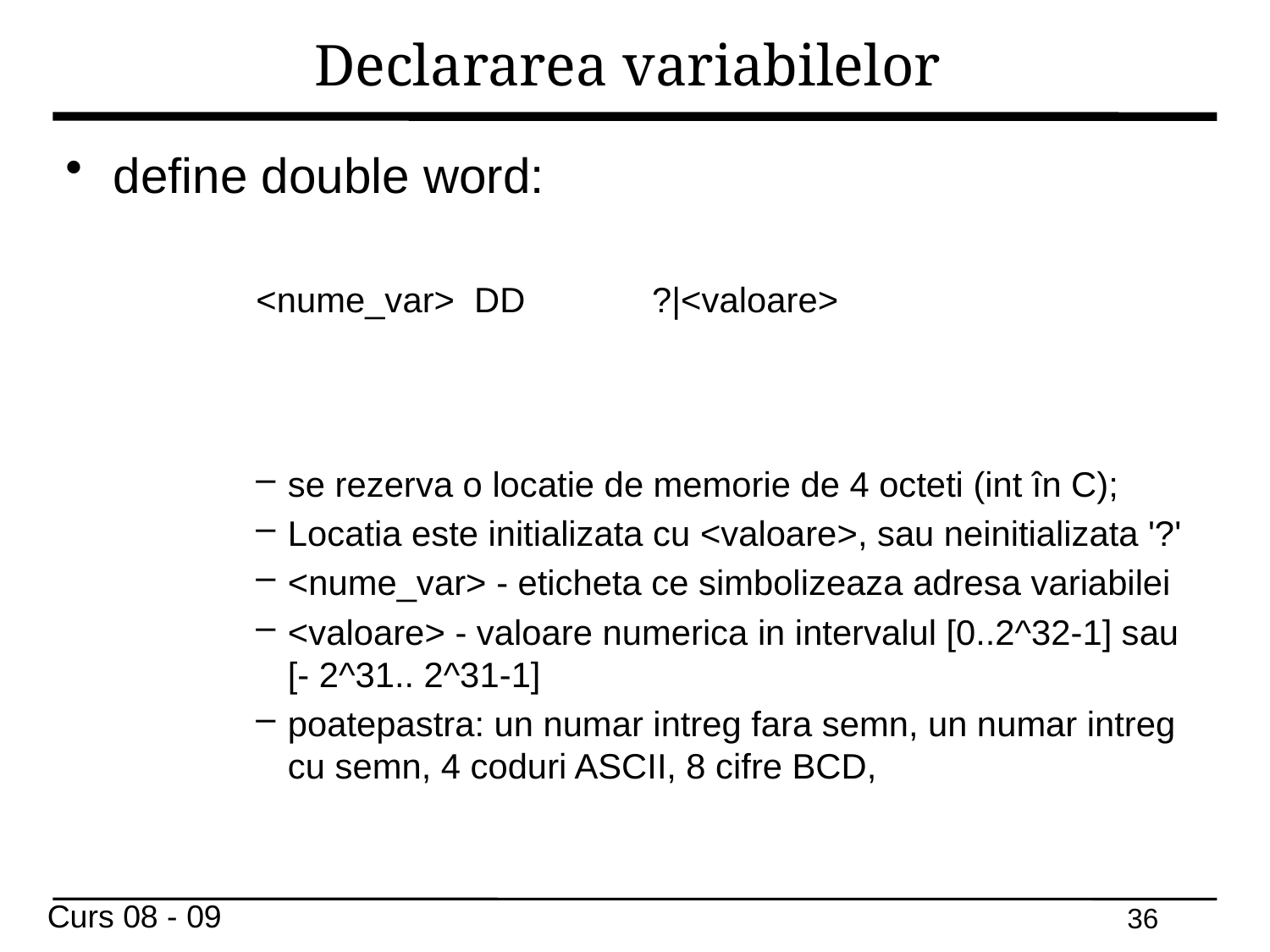

# Declararea variabilelor
define double word:

<nume_var>  DD             ?|<valoare>

se rezerva o locatie de memorie de 4 octeti (int în C);
Locatia este initializata cu <valoare>, sau neinitializata '?'
<nume_var> - eticheta ce simbolizeaza adresa variabilei
<valoare> - valoare numerica in intervalul [0..2^32-1] sau  [- 2^31.. 2^31-1]
poatepastra: un numar intreg fara semn, un numar intreg cu semn, 4 coduri ASCII, 8 cifre BCD,